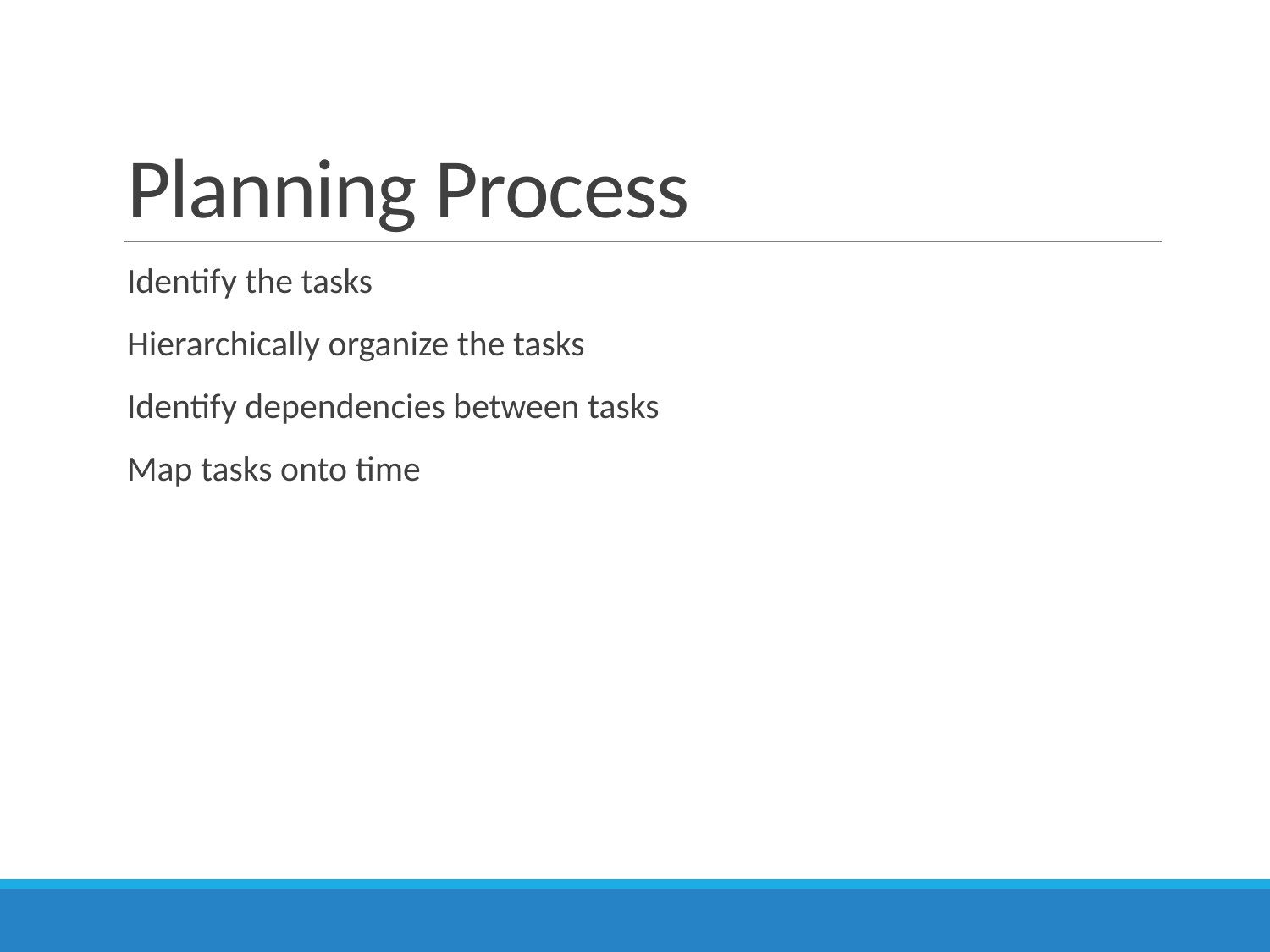

# Planning Process
Identify the tasks
Hierarchically organize the tasks
Identify dependencies between tasks
Map tasks onto time